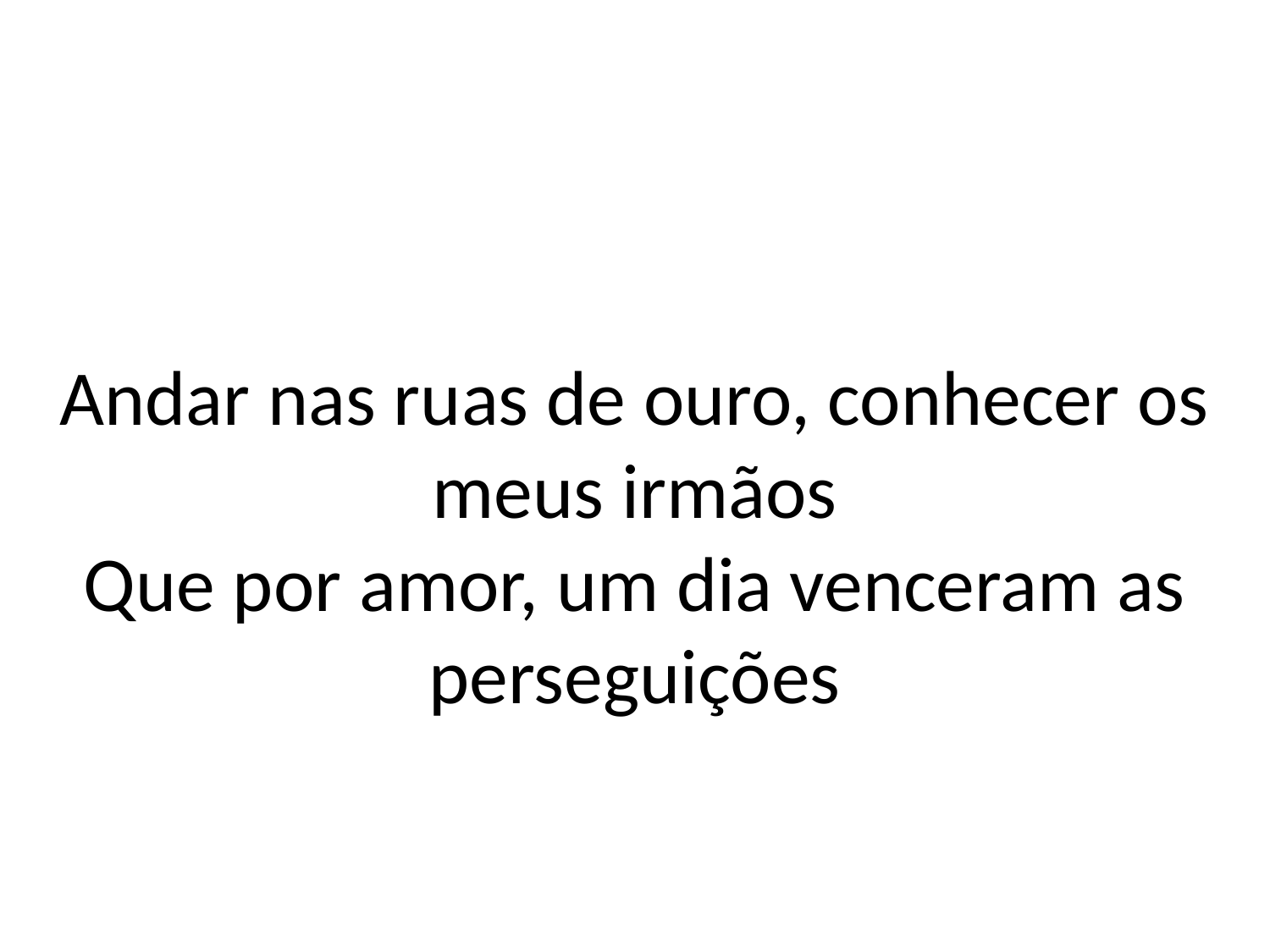

Andar nas ruas de ouro, conhecer os meus irmãos
Que por amor, um dia venceram as perseguições